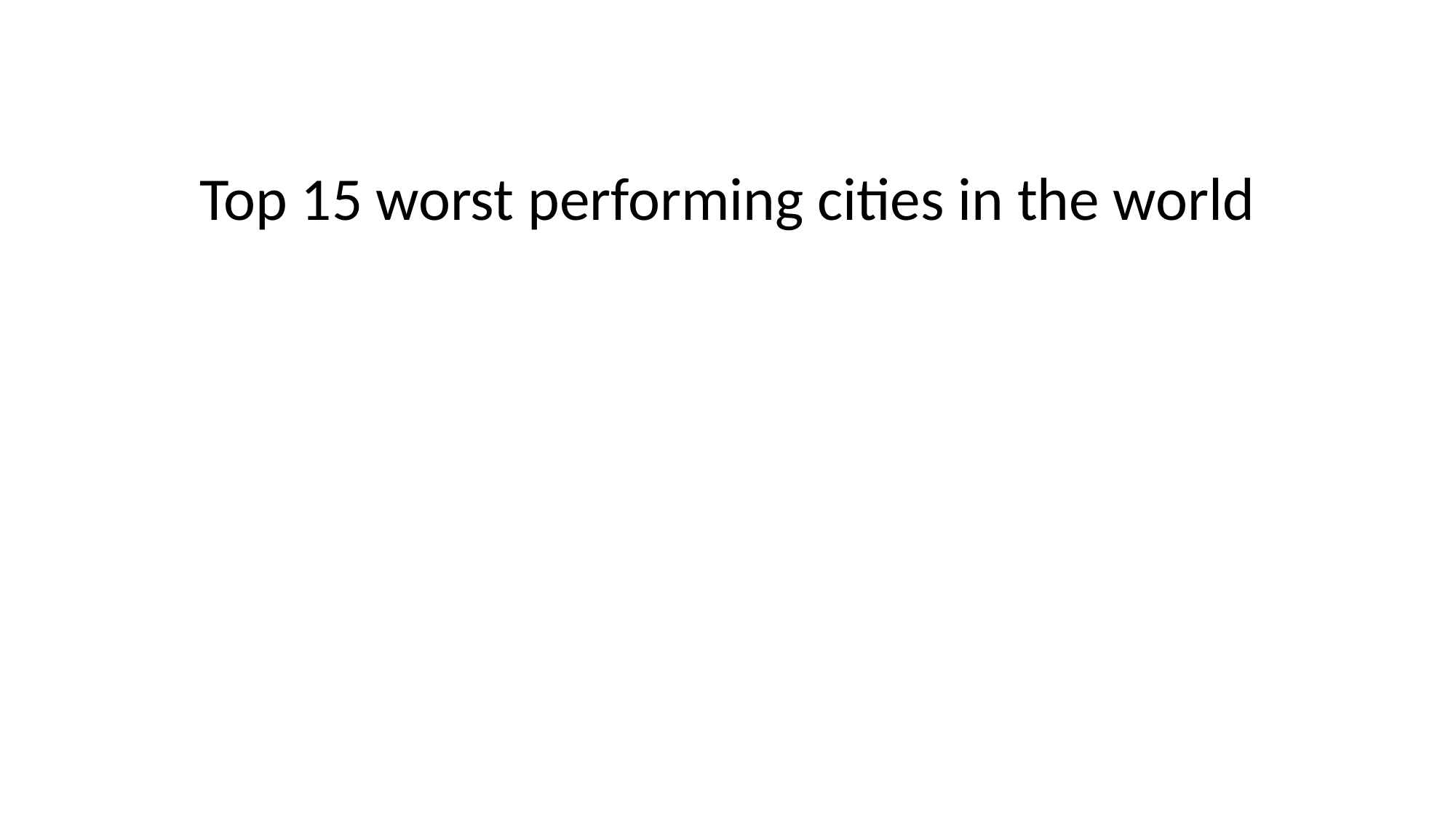

# Top 15 worst performing cities in the world